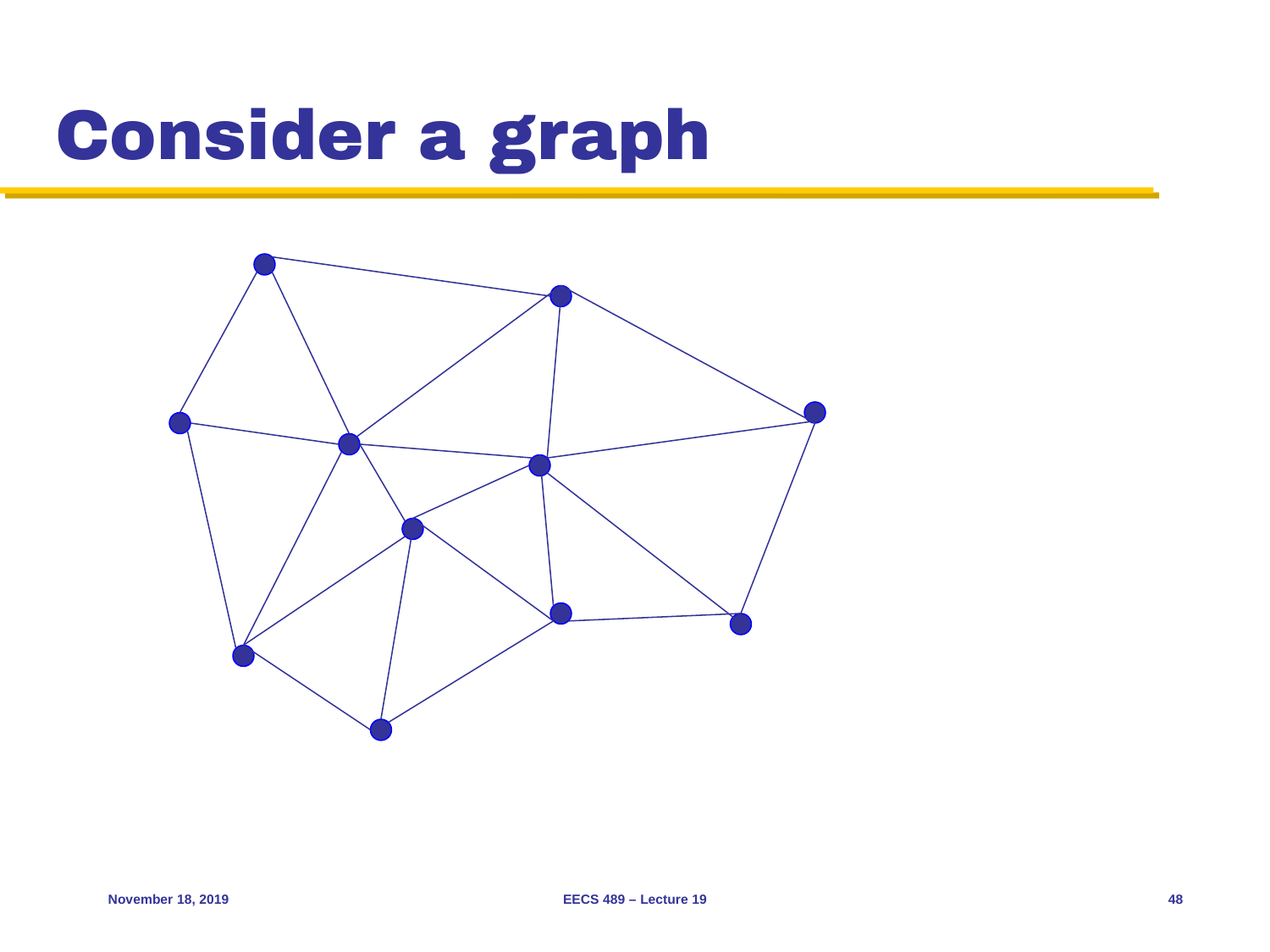

# Consider a graph

November 18, 2019
EECS 489 – Lecture 19
48